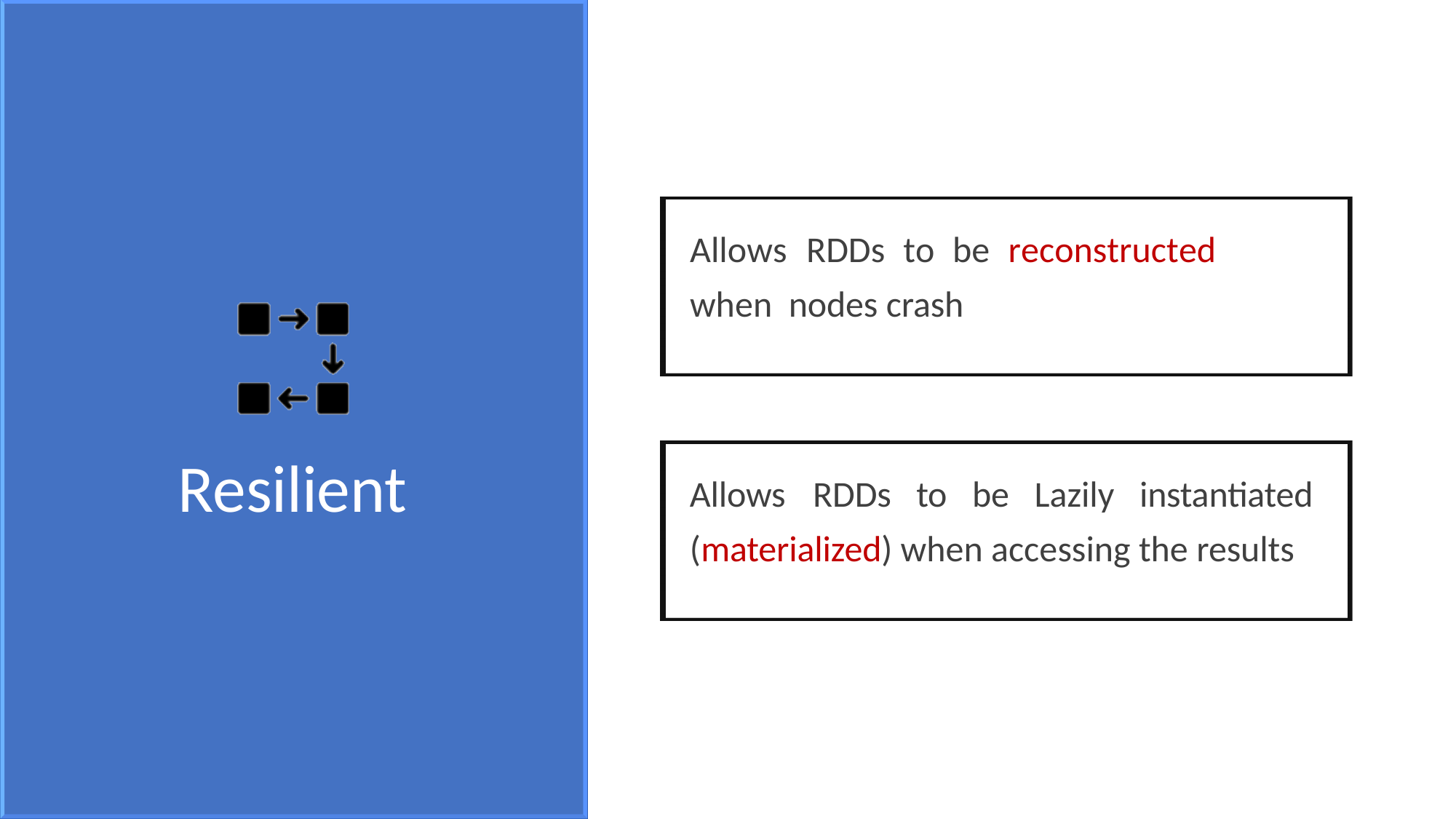

Allows	RDDs	to	be	reconstructed	when  nodes crash

Resilient
Allows	RDDs	to	be	Lazily	instantiated
(materialized) when accessing the results